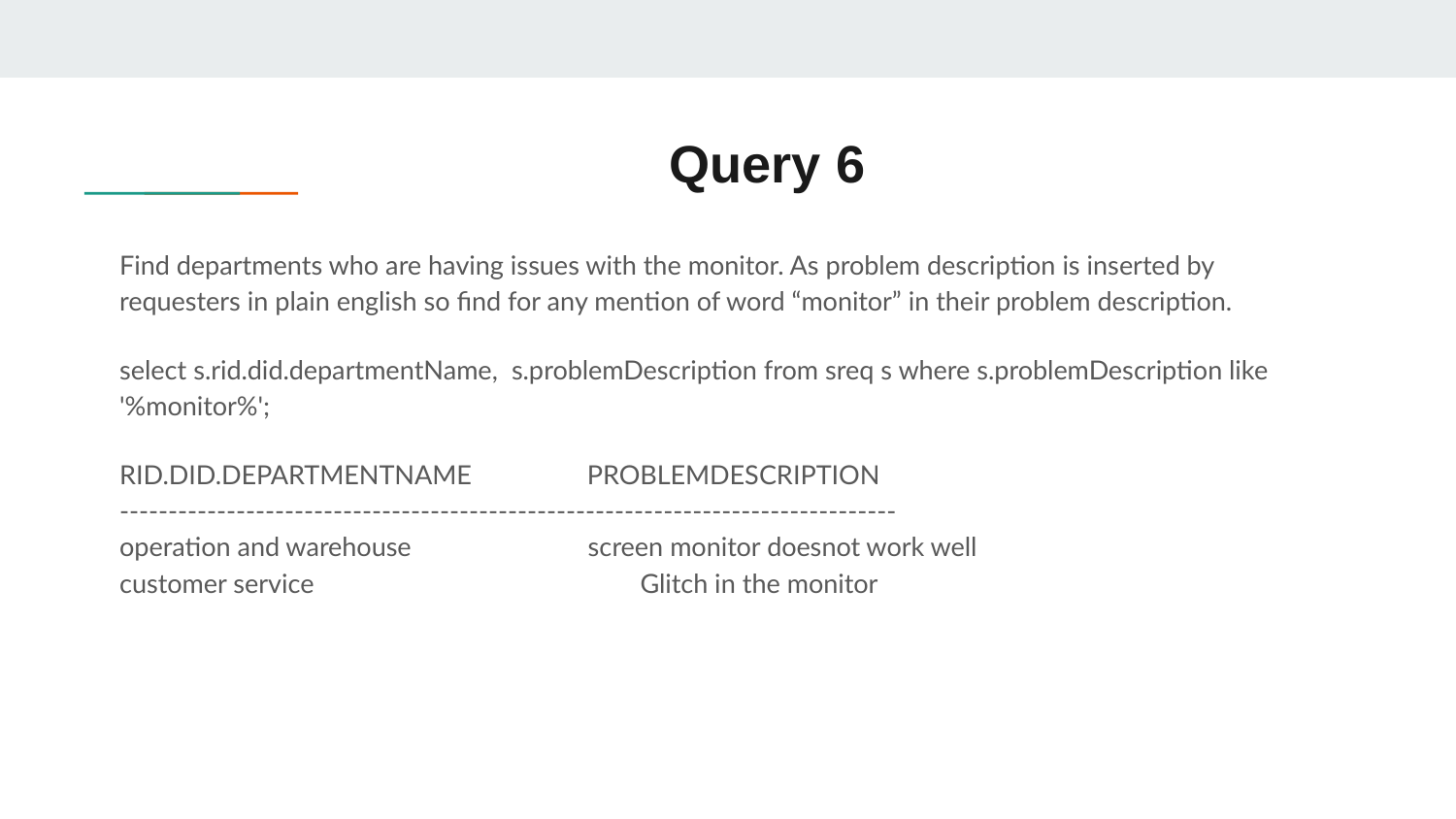

# Query 6
Find departments who are having issues with the monitor. As problem description is inserted by requesters in plain english so find for any mention of word “monitor” in their problem description.
select s.rid.did.departmentName,  s.problemDescription from sreq s where s.problemDescription like '%monitor%';
RID.DID.DEPARTMENTNAME                 PROBLEMDESCRIPTION
--------------------------------------------------------------------------------
operation and warehouse                          screen monitor doesnot work well
customer service                                                Glitch in the monitor